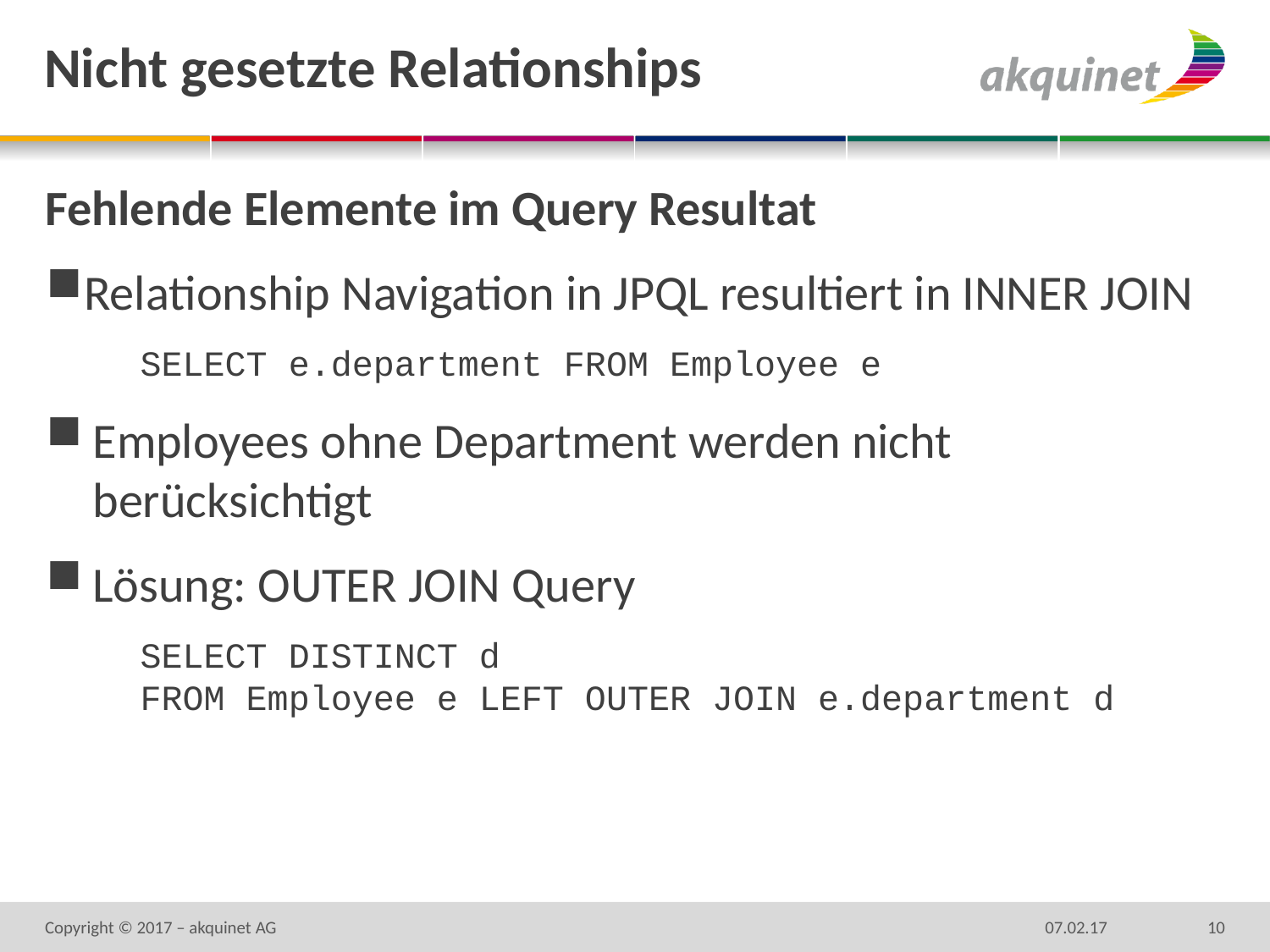

# Nicht gesetzte Relationships
Fehlende Elemente im Query Resultat
Relationship Navigation in JPQL resultiert in INNER JOIN
SELECT e.department FROM Employee e
Employees ohne Department werden nicht berücksichtigt
Lösung: OUTER JOIN Query
SELECT DISTINCT d
FROM Employee e LEFT OUTER JOIN e.department d

Copyright © 2017 – akquinet AG
07.02.17
10